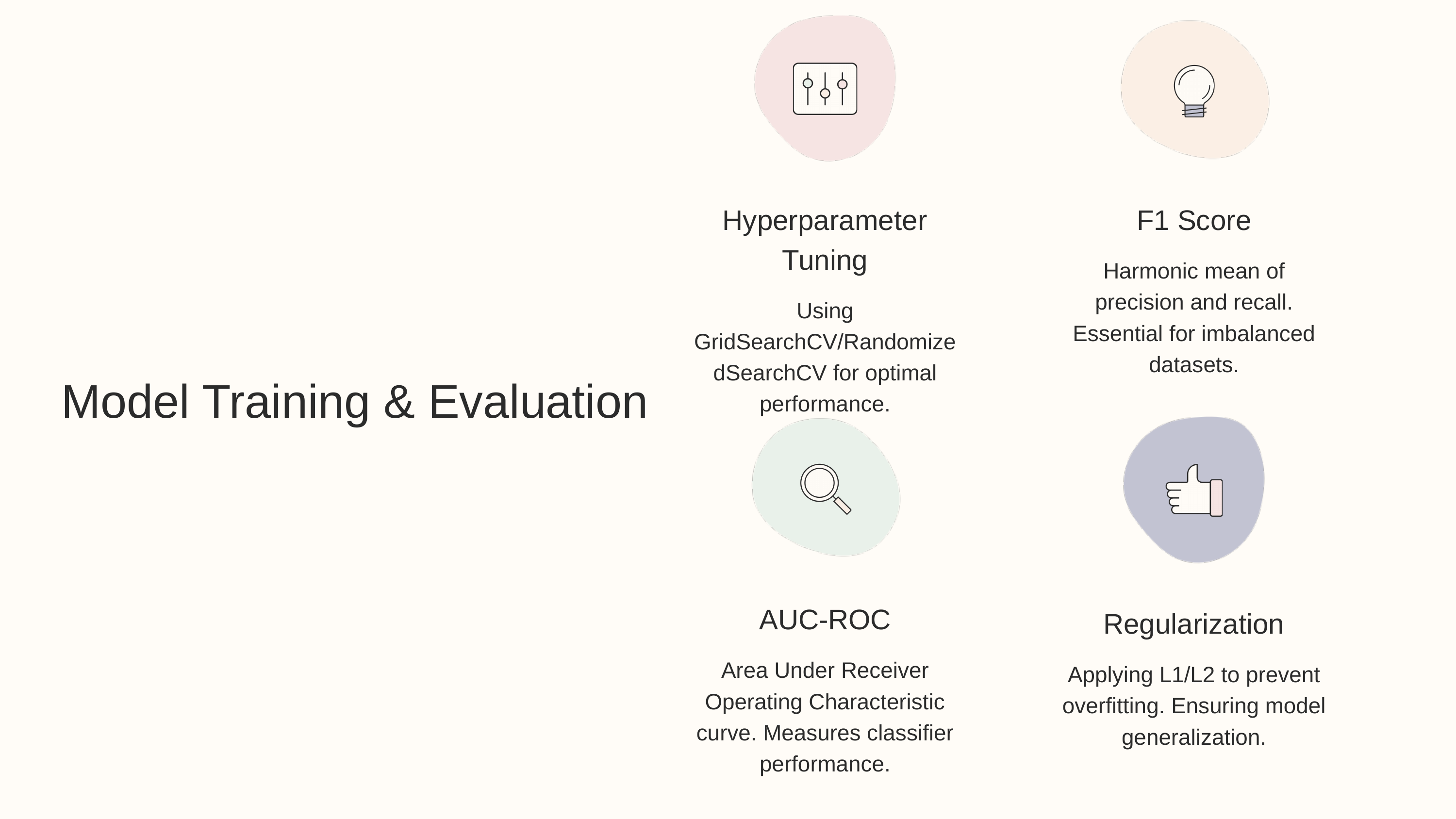

F1 Score
Harmonic mean of precision and recall. Essential for imbalanced datasets.

Hyperparameter Tuning
Using GridSearchCV/RandomizedSearchCV for optimal performance.

Model Training & Evaluation

AUC-ROC
Area Under Receiver Operating Characteristic curve. Measures classifier performance.

Regularization
Applying L1/L2 to prevent overfitting. Ensuring model generalization.